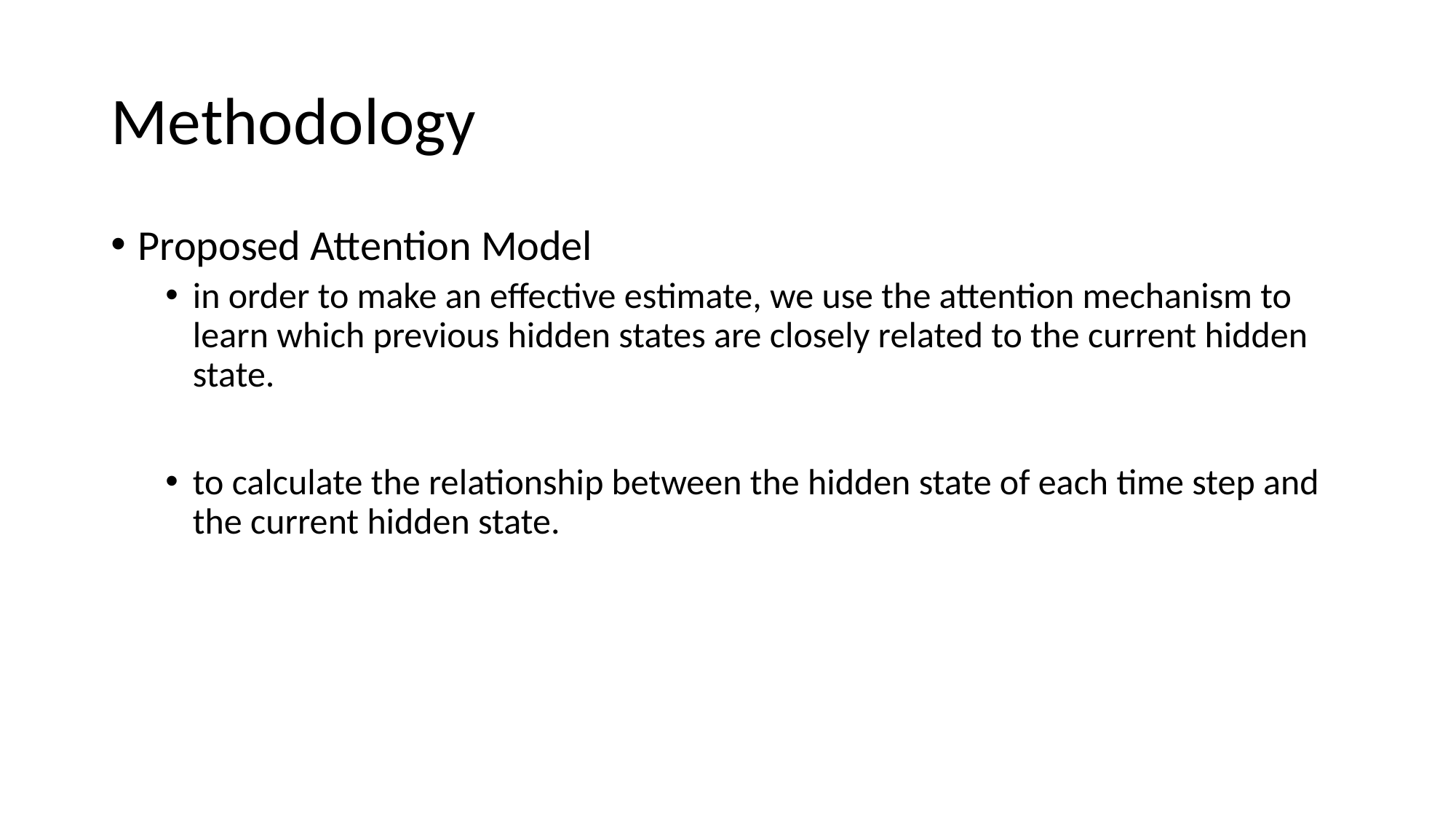

# Methodology
Proposed Attention Model
in order to make an effective estimate, we use the attention mechanism to learn which previous hidden states are closely related to the current hidden state.

to calculate the relationship between the hidden state of each time step and the current hidden state.